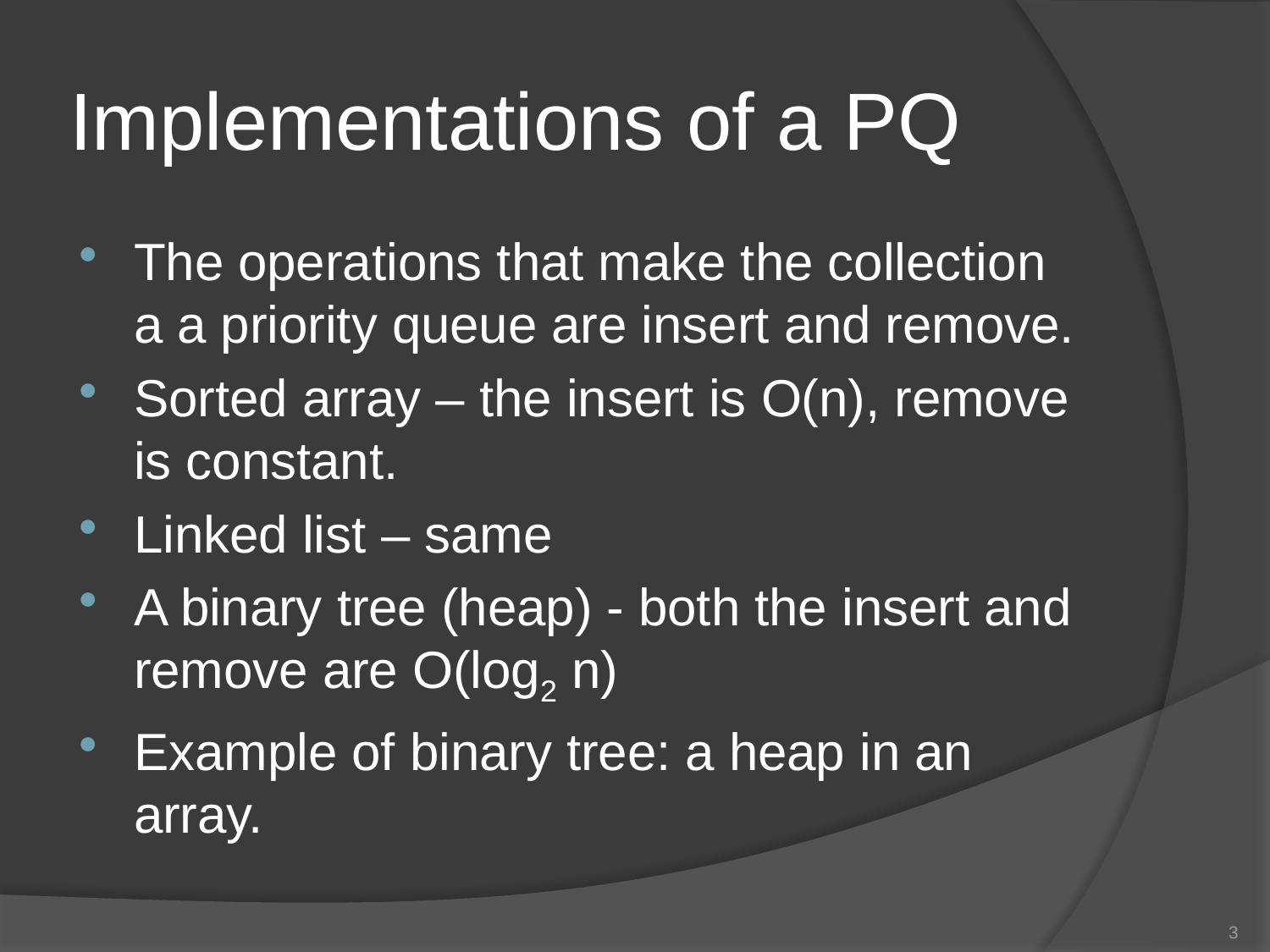

# Implementations of a PQ
The operations that make the collection a a priority queue are insert and remove.
Sorted array – the insert is O(n), remove is constant.
Linked list – same
A binary tree (heap) - both the insert and remove are O(log2 n)
Example of binary tree: a heap in an array.
3